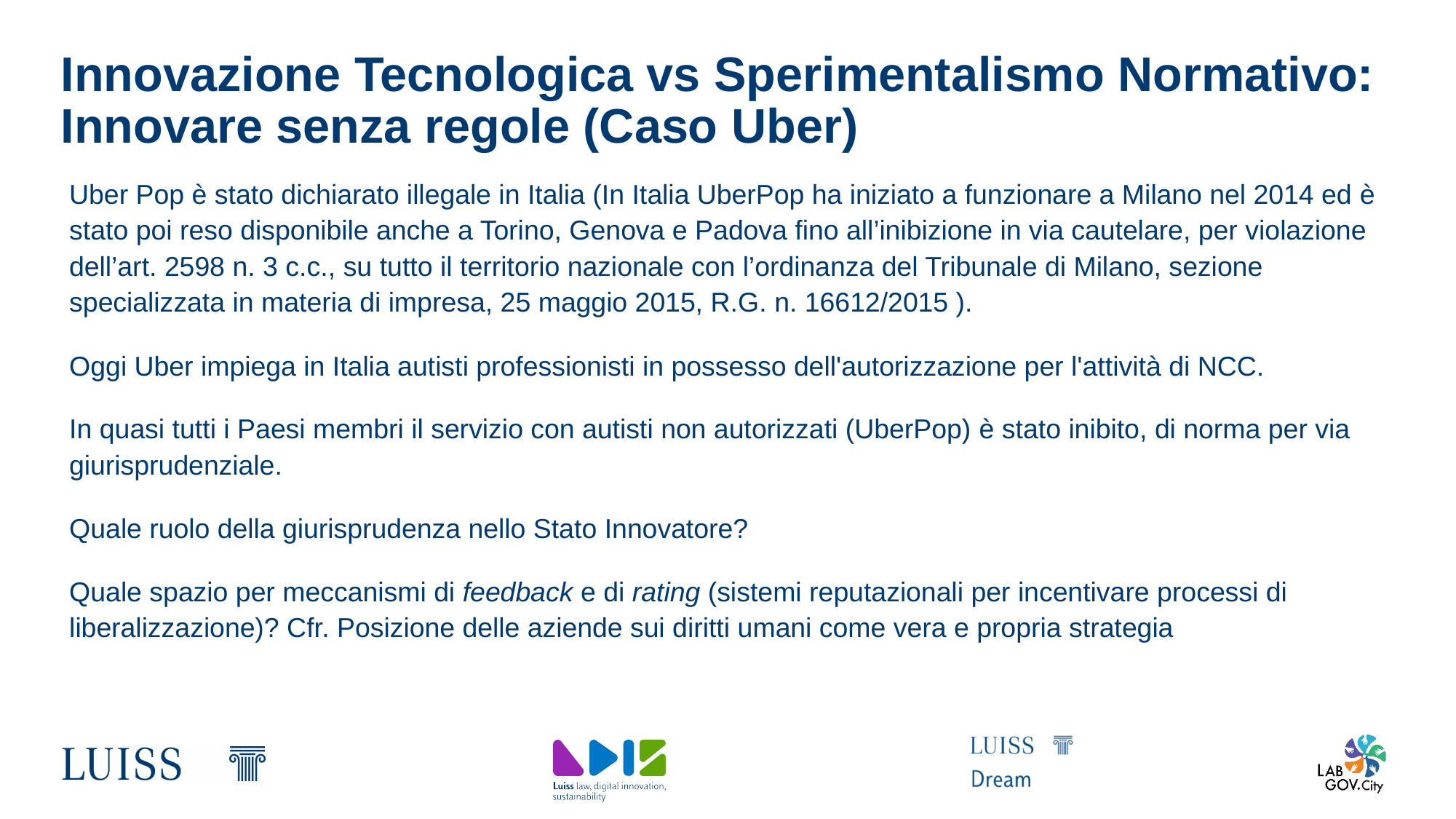

# Innovazione Tecnologica vs Sperimentalismo Normativo: Innovare senza regole (Caso Uber)

Uber Pop è stato dichiarato illegale in Italia (In Italia UberPop ha iniziato a funzionare a Milano nel 2014 ed è stato poi reso disponibile anche a Torino, Genova e Padova fino all’inibizione in via cautelare, per violazione dell’art. 2598 n. 3 c.c., su tutto il territorio nazionale con l’ordinanza del Tribunale di Milano, sezione specializzata in materia di impresa, 25 maggio 2015, R.G. n. 16612/2015 ).
Oggi Uber impiega in Italia autisti professionisti in possesso dell'autorizzazione per l'attività di NCC.
In quasi tutti i Paesi membri il servizio con autisti non autorizzati (UberPop) è stato inibito, di norma per via giurisprudenziale.
Quale ruolo della giurisprudenza nello Stato Innovatore?
Quale spazio per meccanismi di feedback e di rating (sistemi reputazionali per incentivare processi di liberalizzazione)? Cfr. Posizione delle aziende sui diritti umani come vera e propria strategia